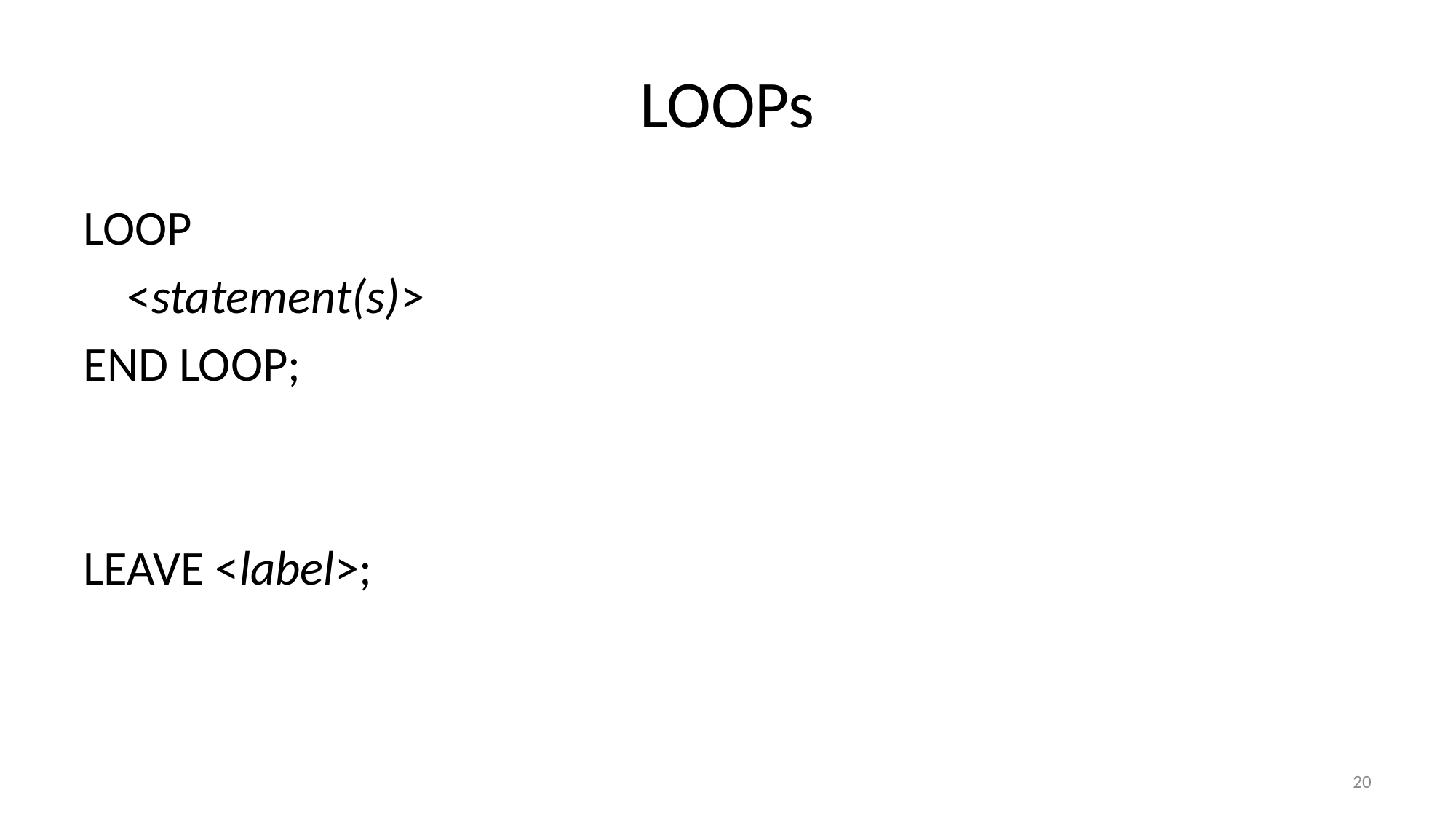

# LOOPs
LOOP
    <statement(s)>
END LOOP;

LEAVE <label>;

20